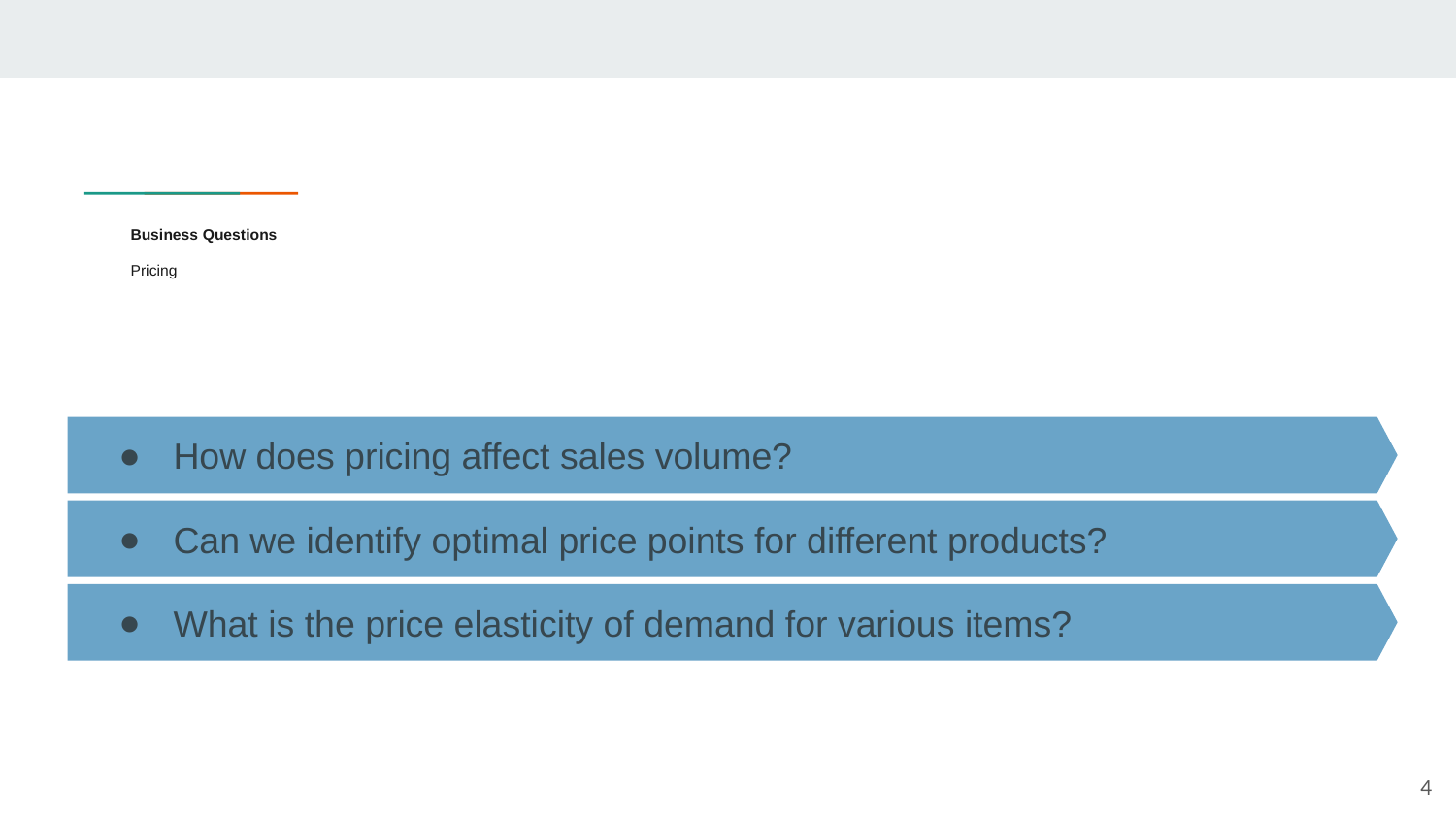

# Business Questions

Pricing

How does pricing affect sales volume?

Can we identify optimal price points for different products?
What is the price elasticity of demand for various items?

4